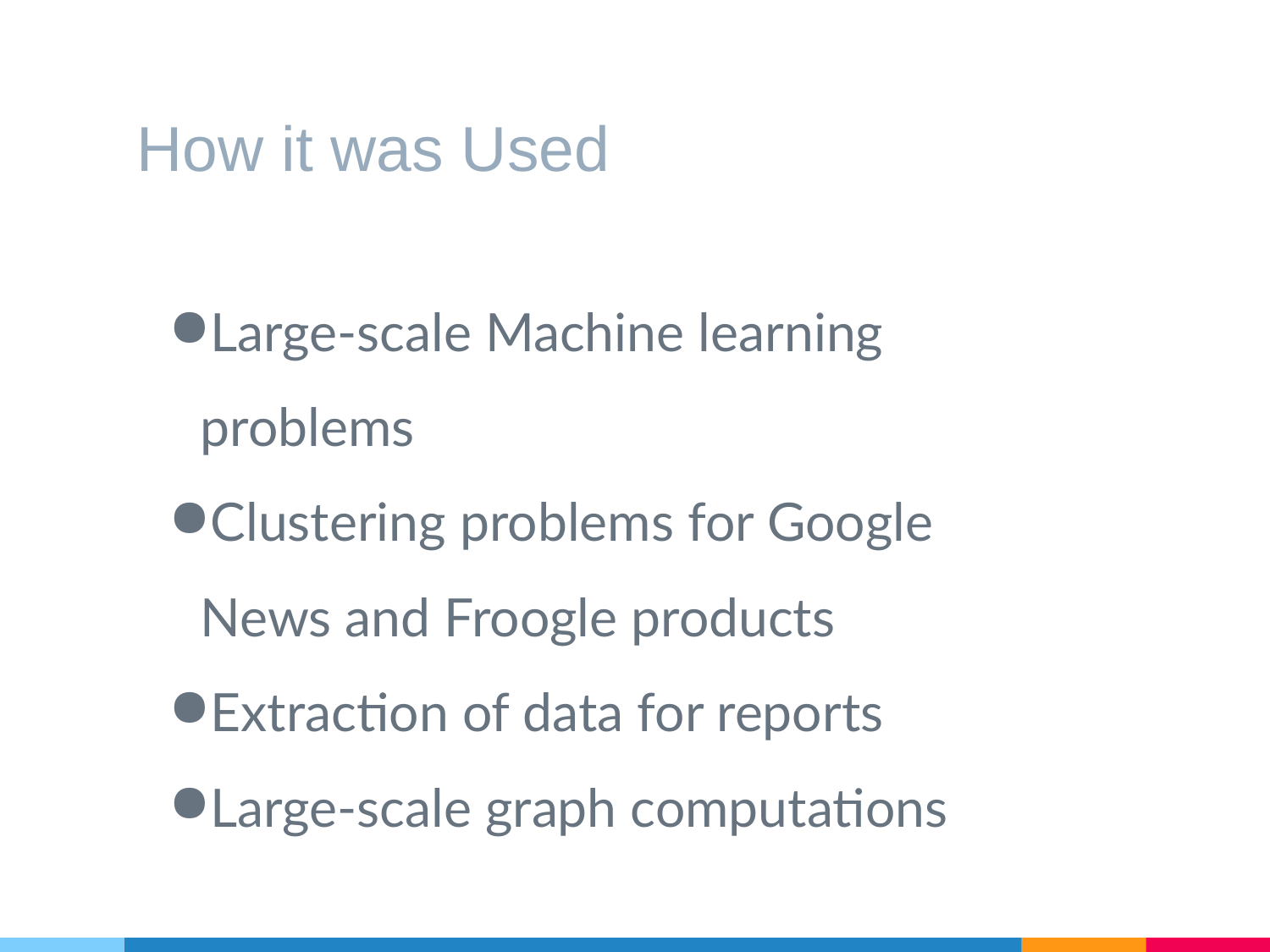

# How it was Used
Large-scale Machine learning problems
Clustering problems for Google News and Froogle products
Extraction of data for reports
Large-scale graph computations